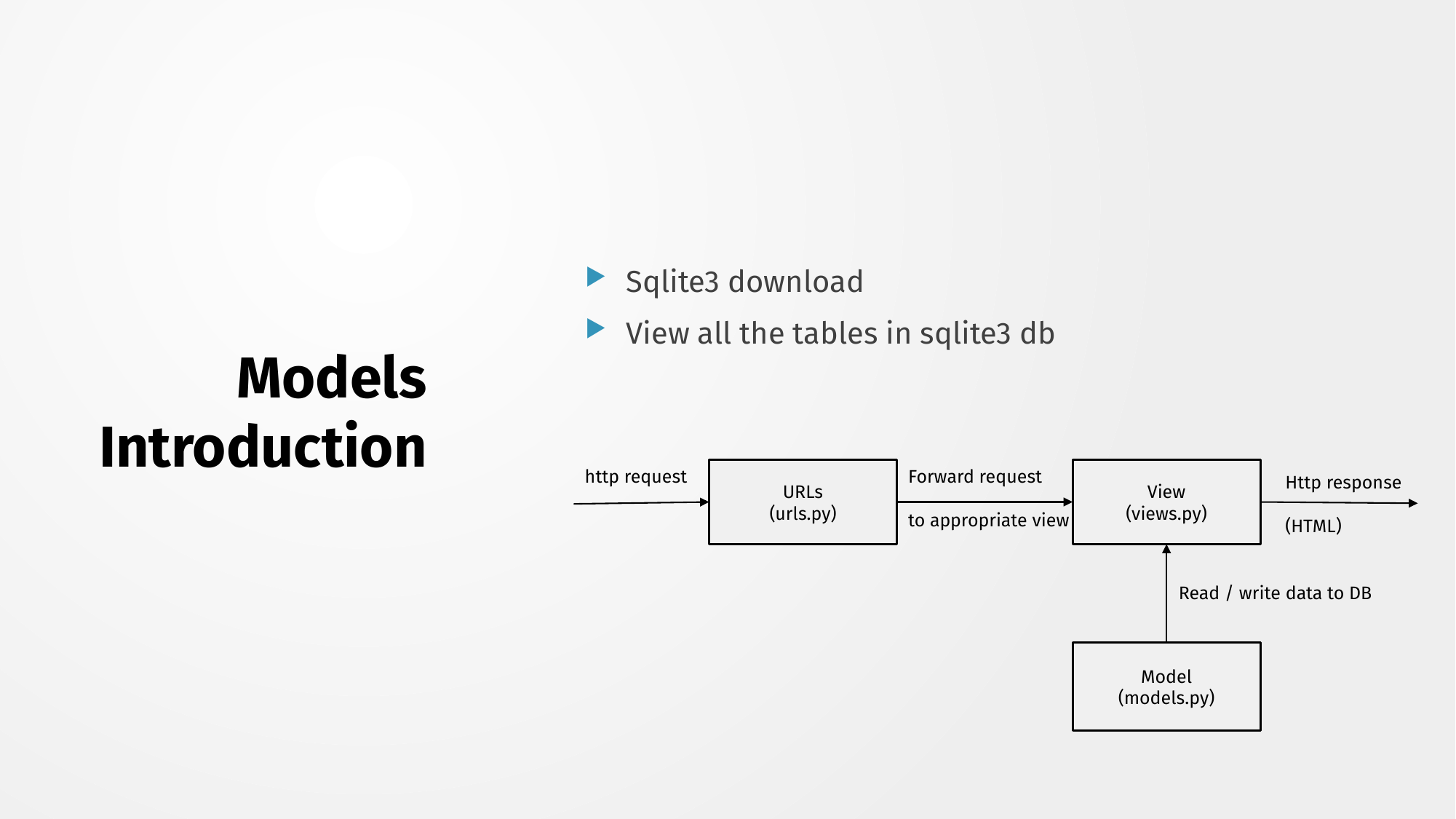

Sqlite3 download
View all the tables in sqlite3 db

# Models Introduction
http request
URLs
(urls.py)
Forward request

to appropriate view
View
(views.py)
Http response

(HTML)
Read / write data to DB
Model
(models.py)